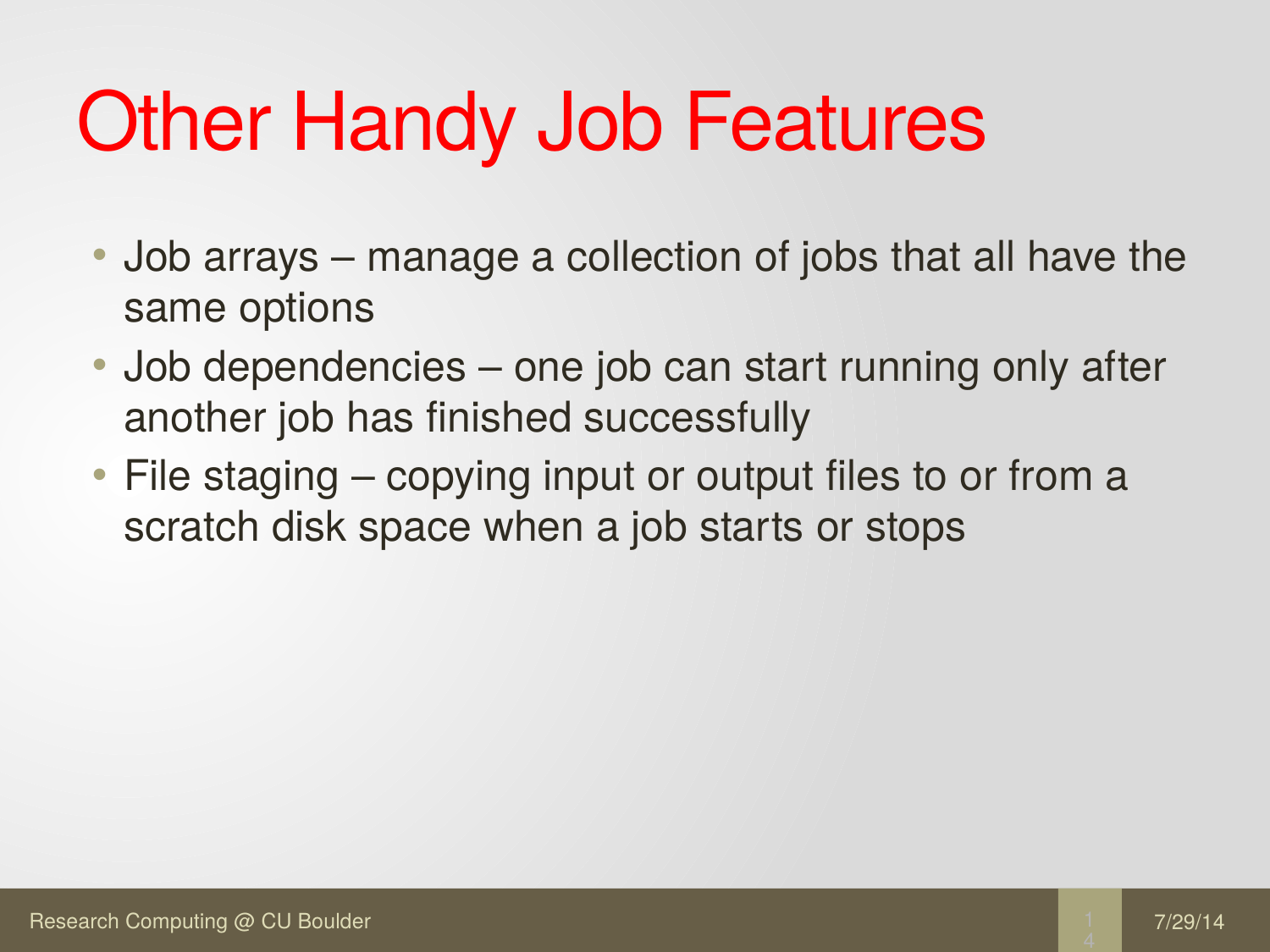

# Other Handy Job Features
Job arrays – manage a collection of jobs that all have the same options
Job dependencies – one job can start running only after another job has finished successfully
File staging – copying input or output files to or from a scratch disk space when a job starts or stops
7/29/14
14